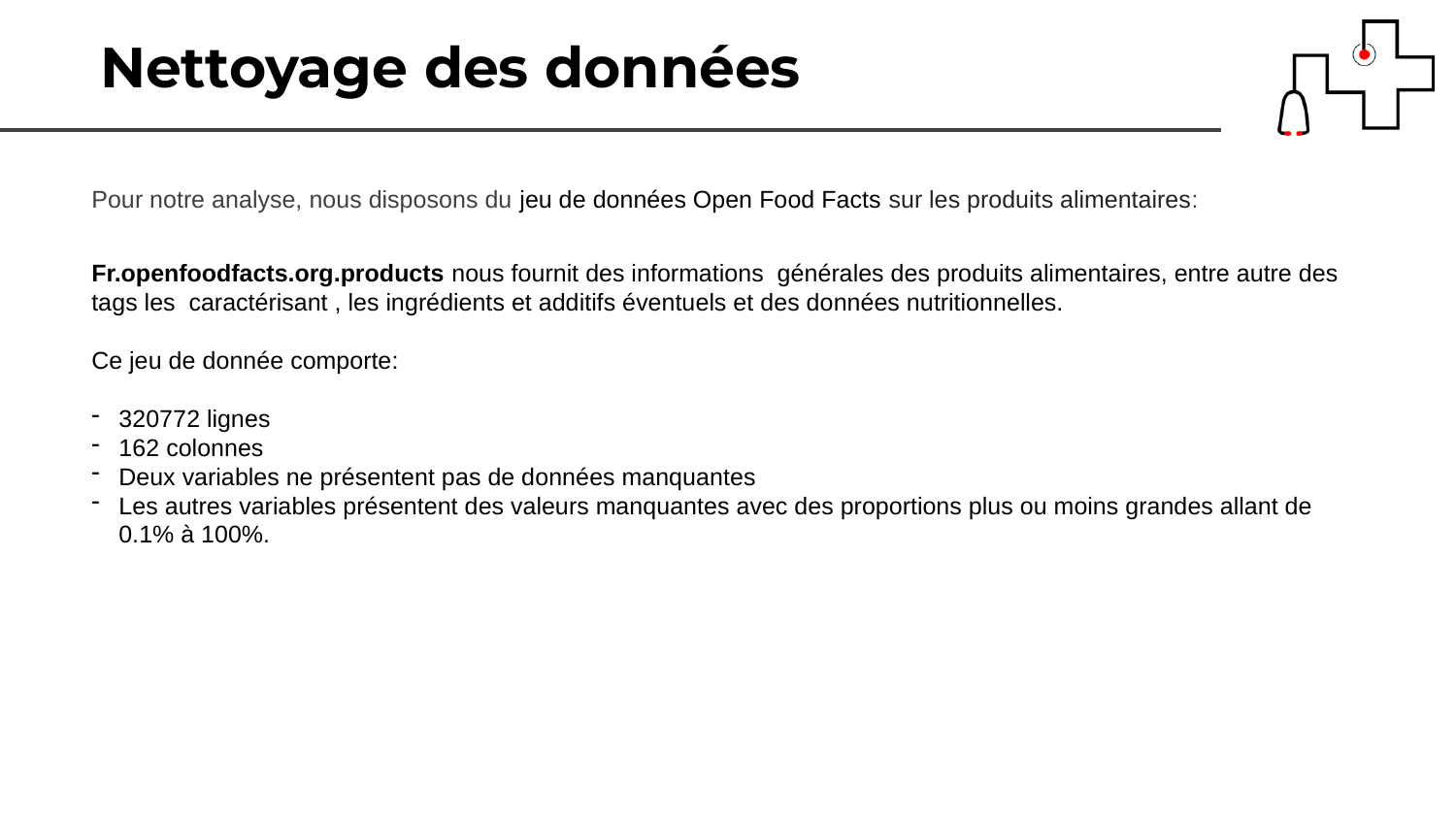

Nettoyage des données
Pour notre analyse, nous disposons du jeu de données Open Food Facts sur les produits alimentaires:

Fr.openfoodfacts.org.products nous fournit des informations  générales des produits alimentaires, entre autre des tags les  caractérisant , les ingrédients et additifs éventuels et des données nutritionnelles.

Ce jeu de donnée comporte:

320772 lignes
162 colonnes
Deux variables ne présentent pas de données manquantes
Les autres variables présentent des valeurs manquantes avec des proportions plus ou moins grandes allant de
    0.1% à 100%.

04